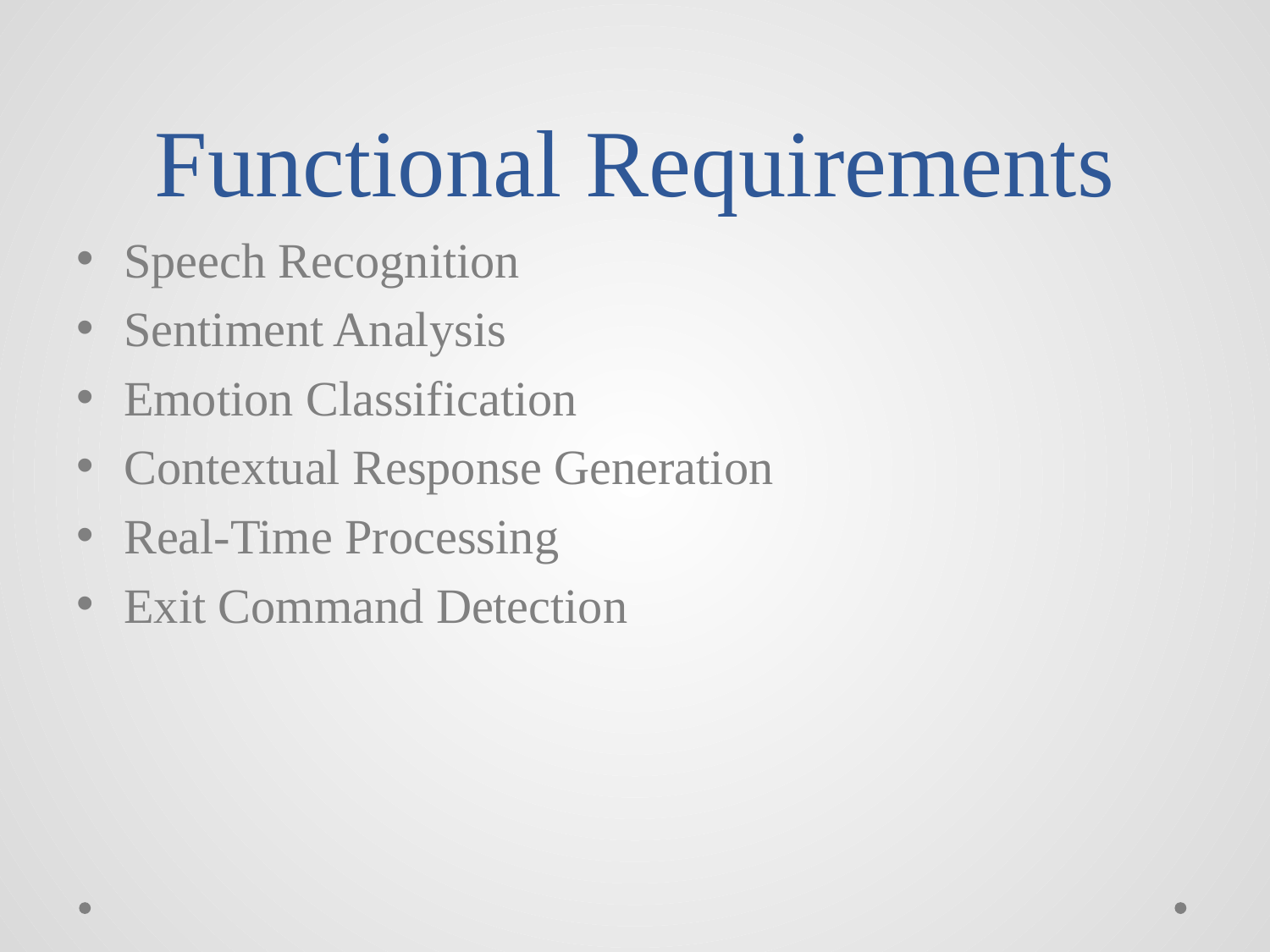

# Functional Requirements
Speech Recognition
Sentiment Analysis
Emotion Classification
Contextual Response Generation
Real-Time Processing
Exit Command Detection